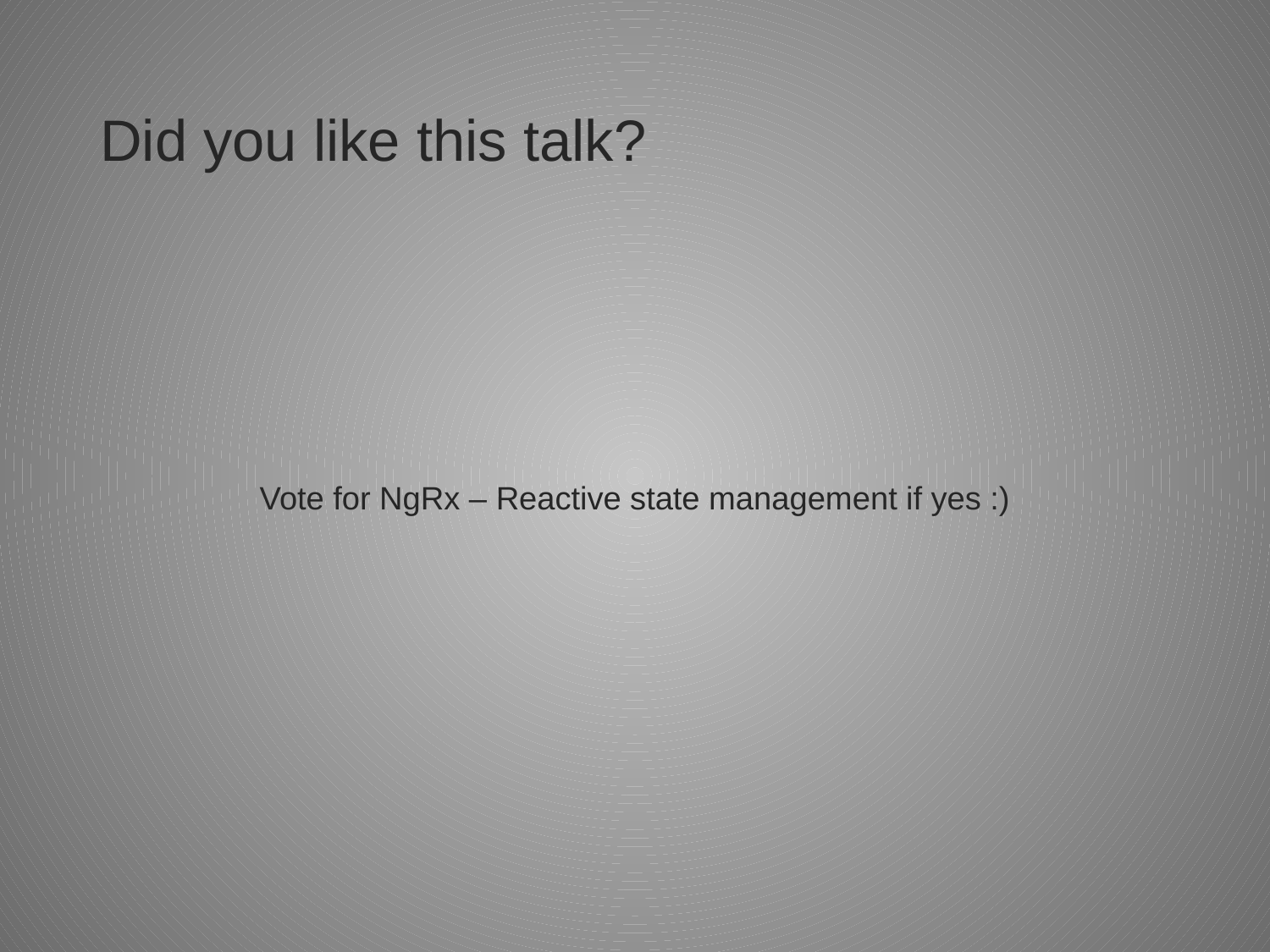

# Did you like this talk?
Vote for NgRx – Reactive state management if yes :)